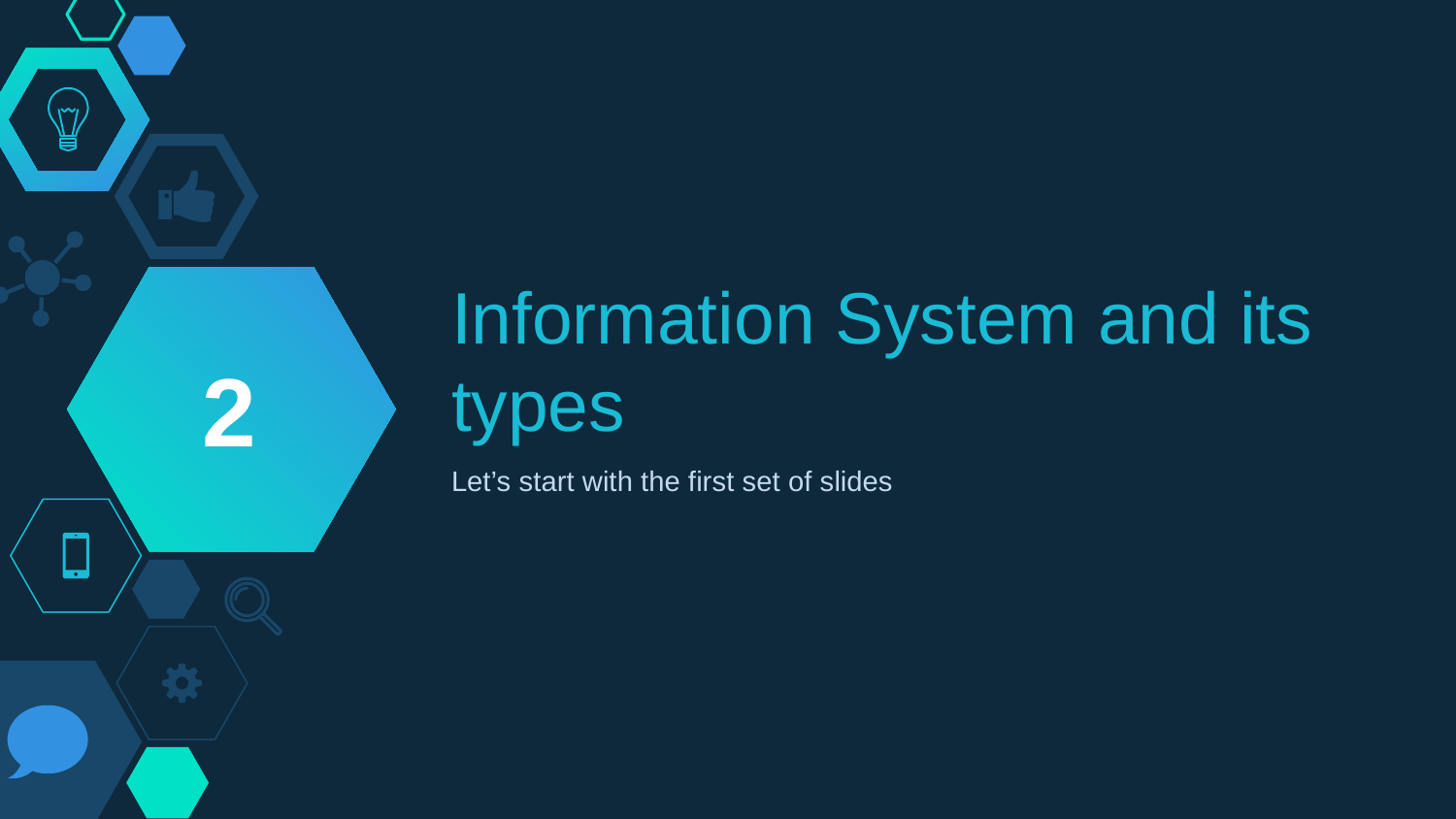

2
# Information System and its types
Let’s start with the first set of slides